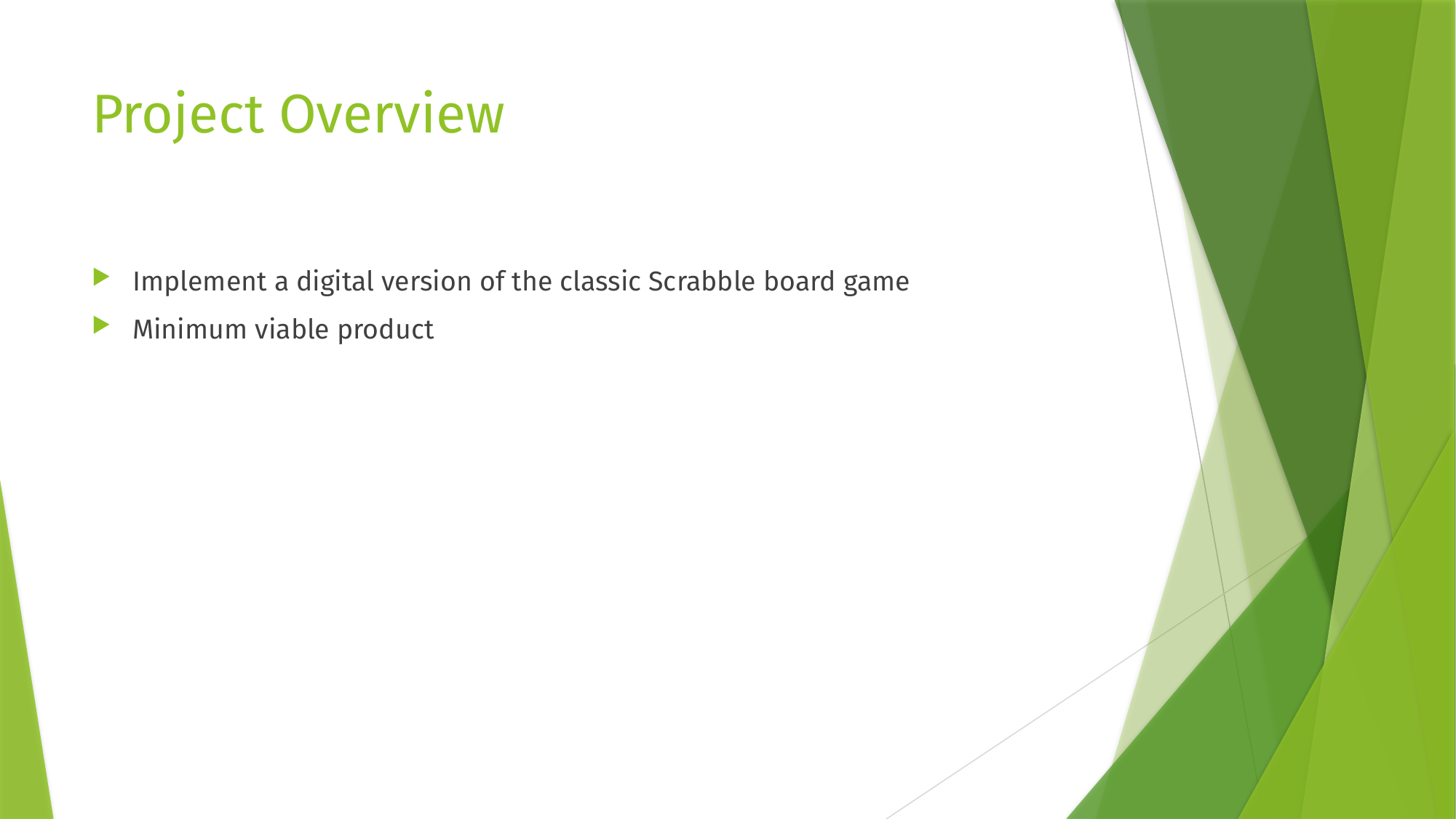

# Project Overview
Implement a digital version of the classic Scrabble board game
Minimum viable product